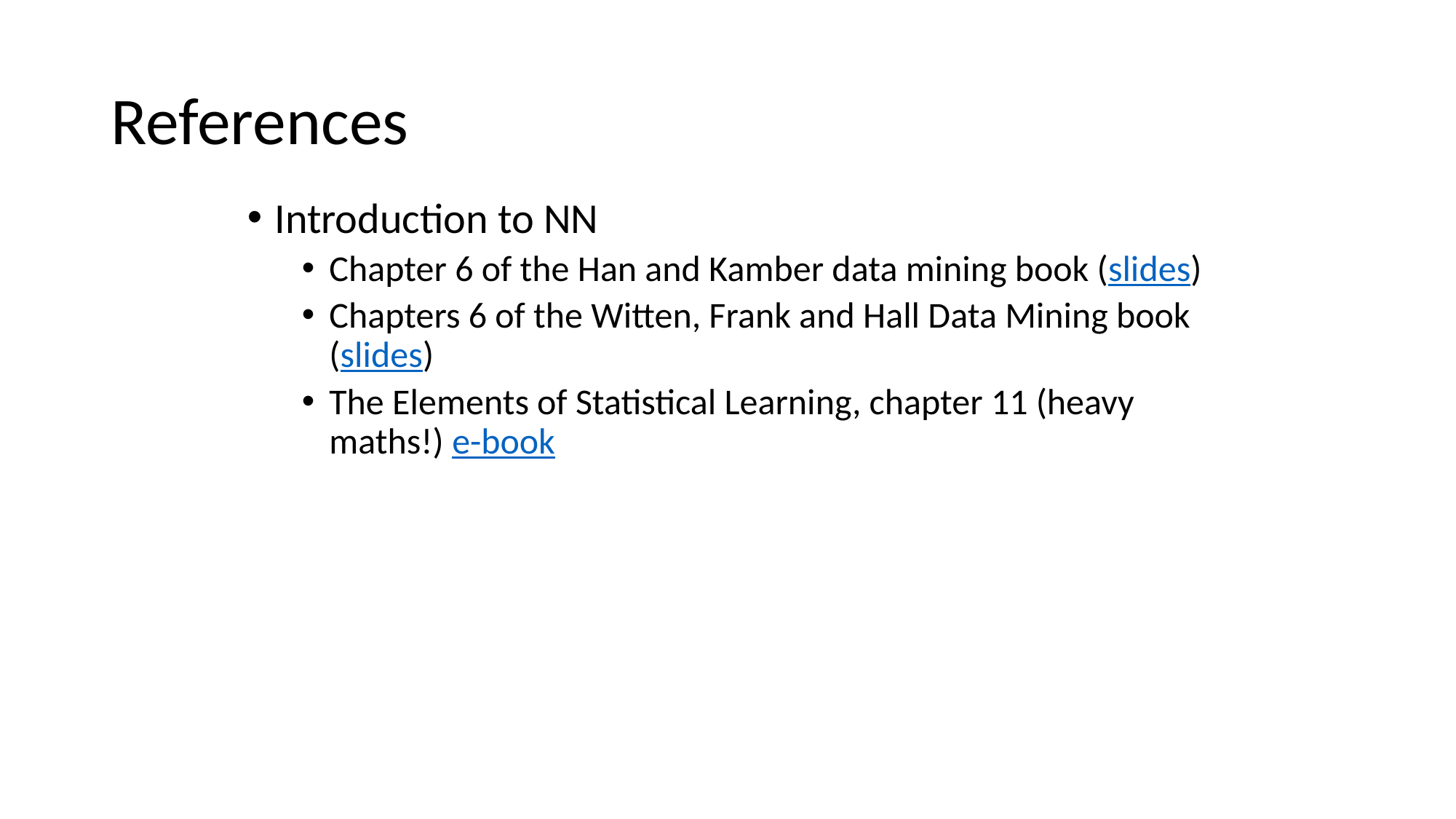

# References
Introduction to NN
Chapter 6 of the Han and Kamber data mining book (slides)
Chapters 6 of the Witten, Frank and Hall Data Mining book (slides)
The Elements of Statistical Learning, chapter 11 (heavy maths!) e-book